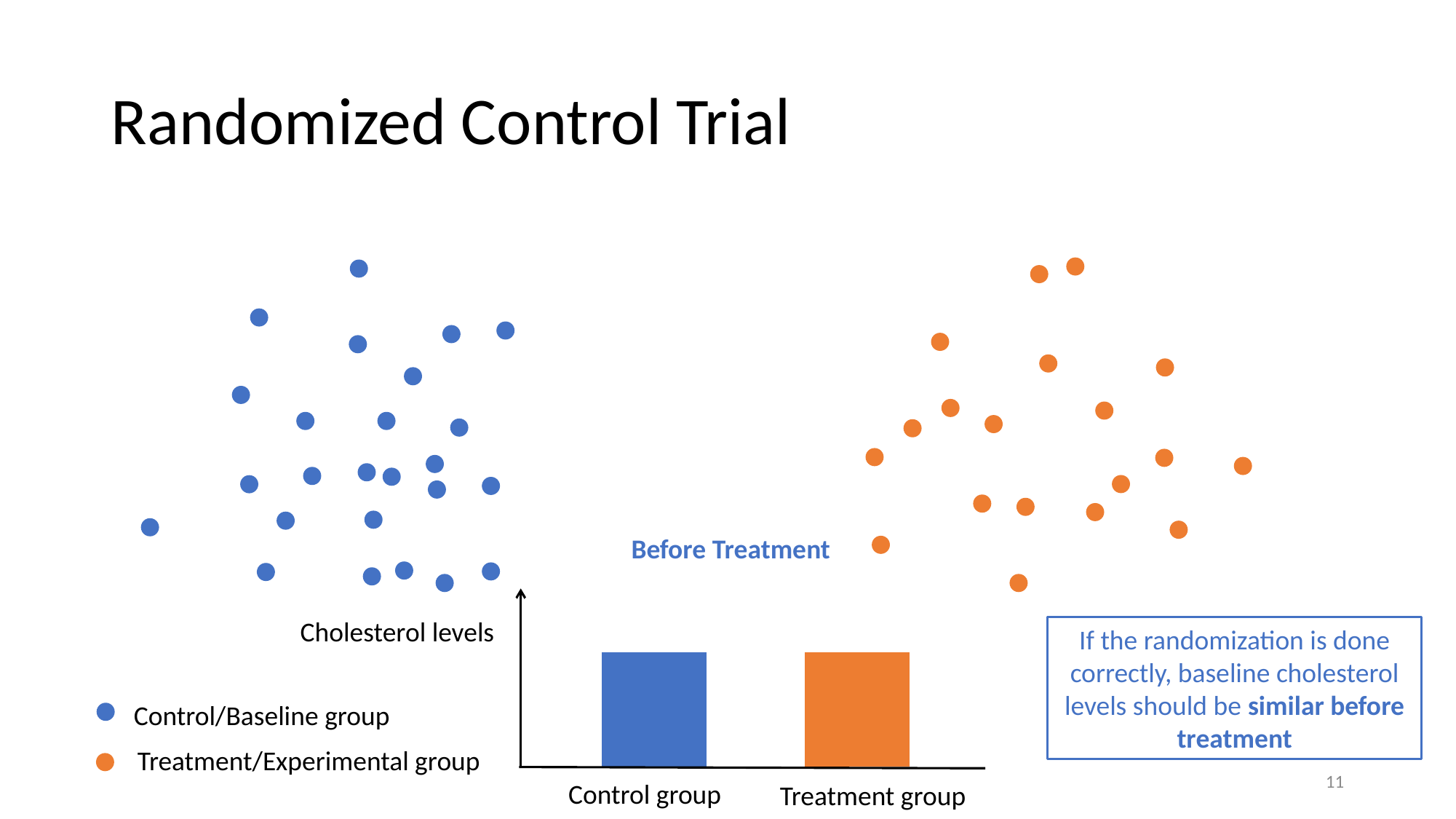

# Randomized Control Trial

Before Treatment

Cholesterol levels
If the randomization is done correctly, baseline cholesterol levels should be similar before treatment

Control/Baseline group

Treatment/Experimental group

11
Control group
Treatment group